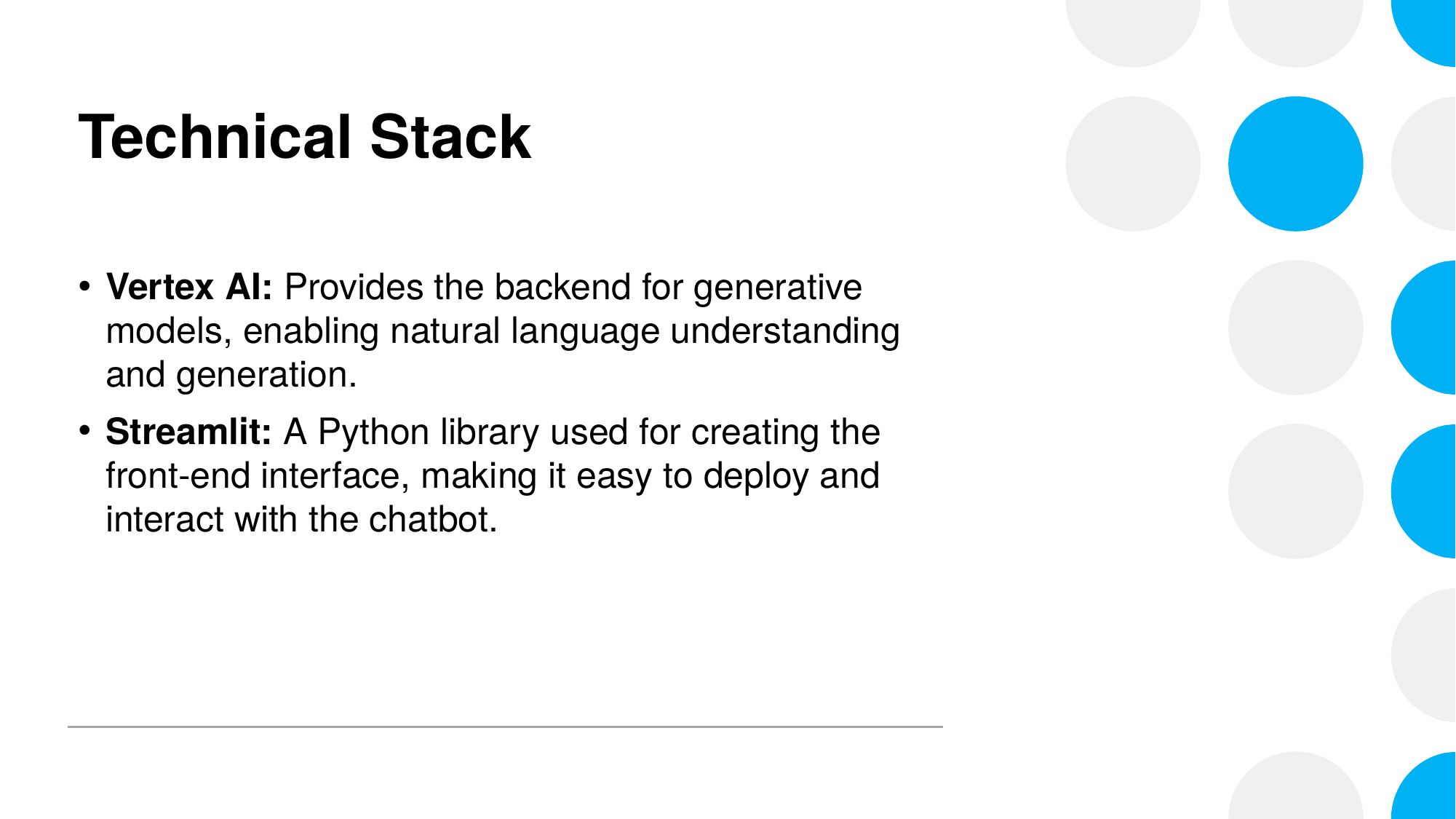

# Technical Stack
Vertex AI: Provides the backend for generative models, enabling natural language understanding and generation.
Streamlit: A Python library used for creating the front-end interface, making it easy to deploy and interact with the chatbot.